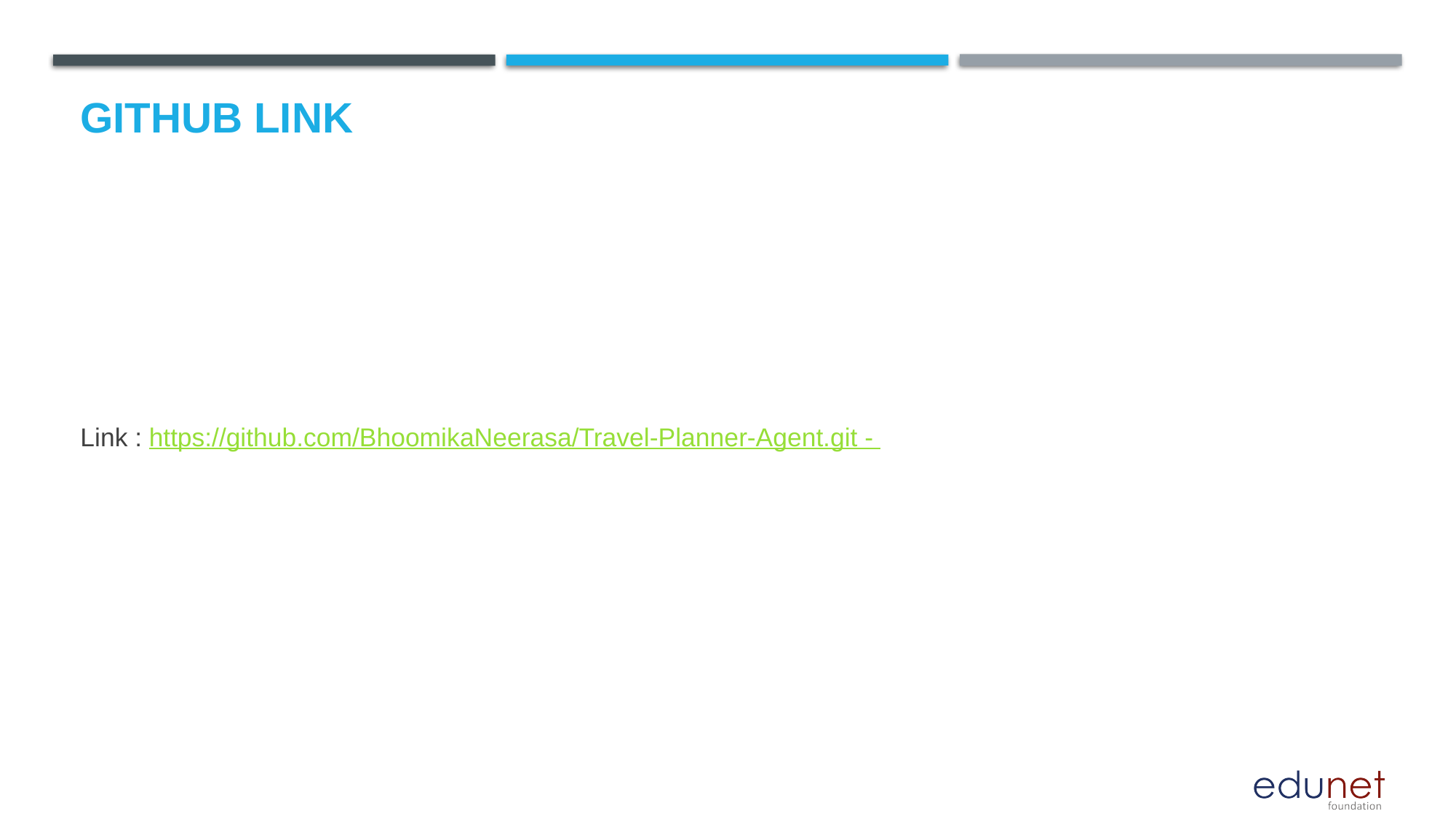

# GitHub Link
Link : https://github.com/BhoomikaNeerasa/Travel-Planner-Agent.git -